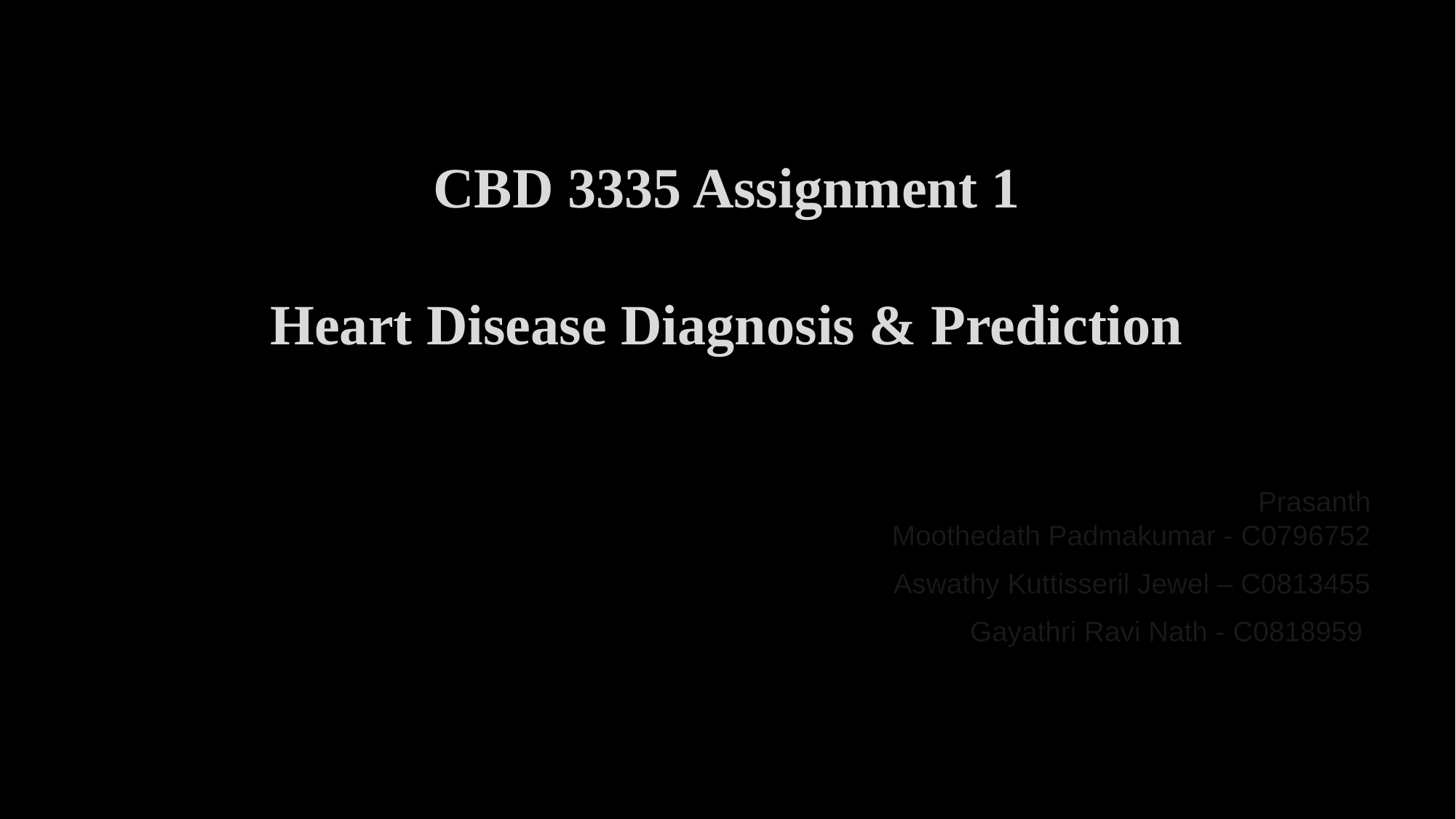

# CBD 3335 Assignment 1 Heart Disease Diagnosis & Prediction

                                                                                                     	 										    Prasanth Moothedath Padmakumar - C0796752
Aswathy Kuttisseril Jewel – C0813455
Gayathri Ravi Nath - C0818959